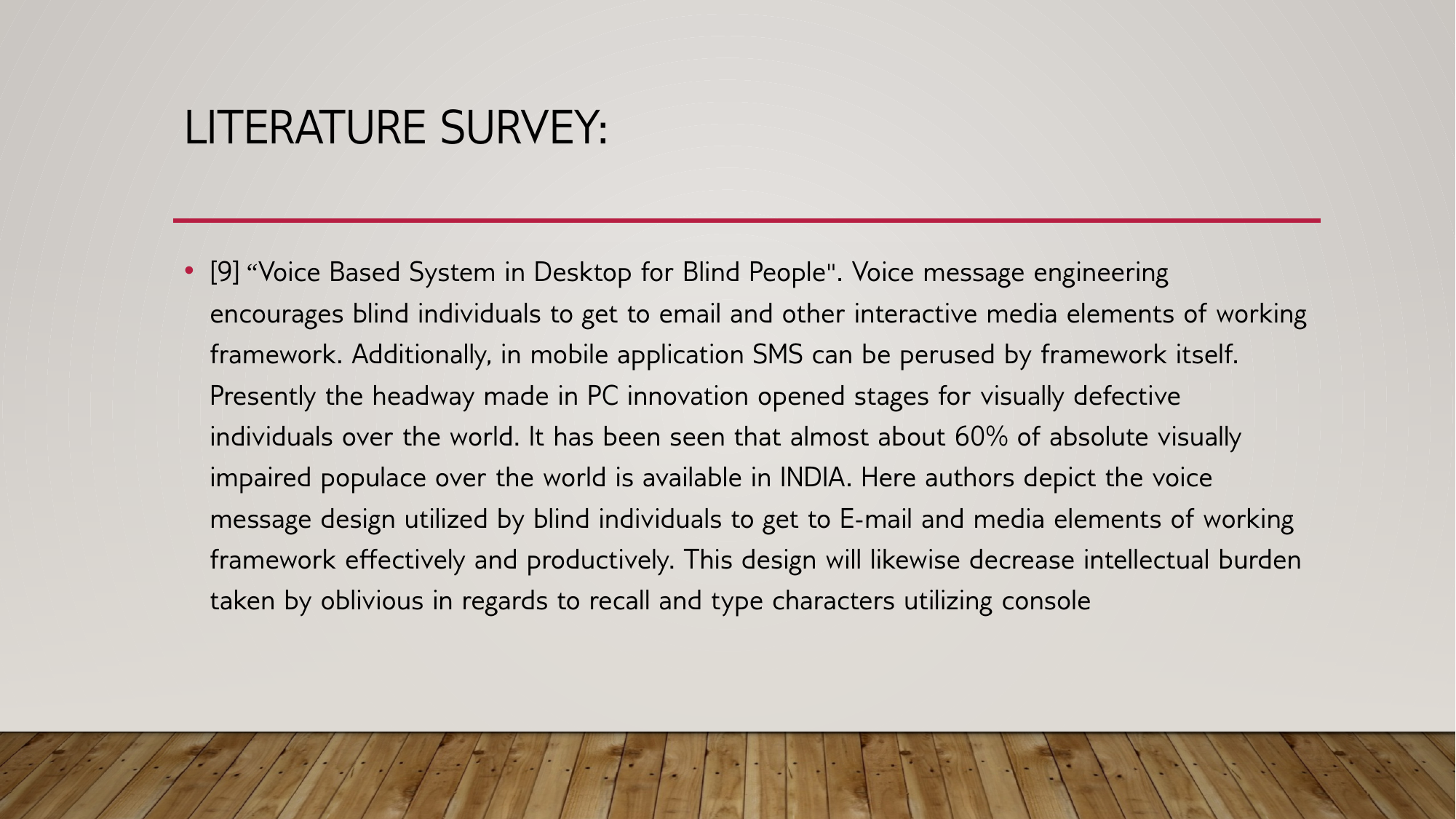

# LITERATURE SURVEY:
[9] “Voice Based System in Desktop for Blind People". Voice message engineering encourages blind individuals to get to email and other interactive media elements of working framework. Additionally, in mobile application SMS can be perused by framework itself. Presently the headway made in PC innovation opened stages for visually defective individuals over the world. It has been seen that almost about 60% of absolute visually impaired populace over the world is available in INDIA. Here authors depict the voice message design utilized by blind individuals to get to E-mail and media elements of working framework effectively and productively. This design will likewise decrease intellectual burden taken by oblivious in regards to recall and type characters utilizing console